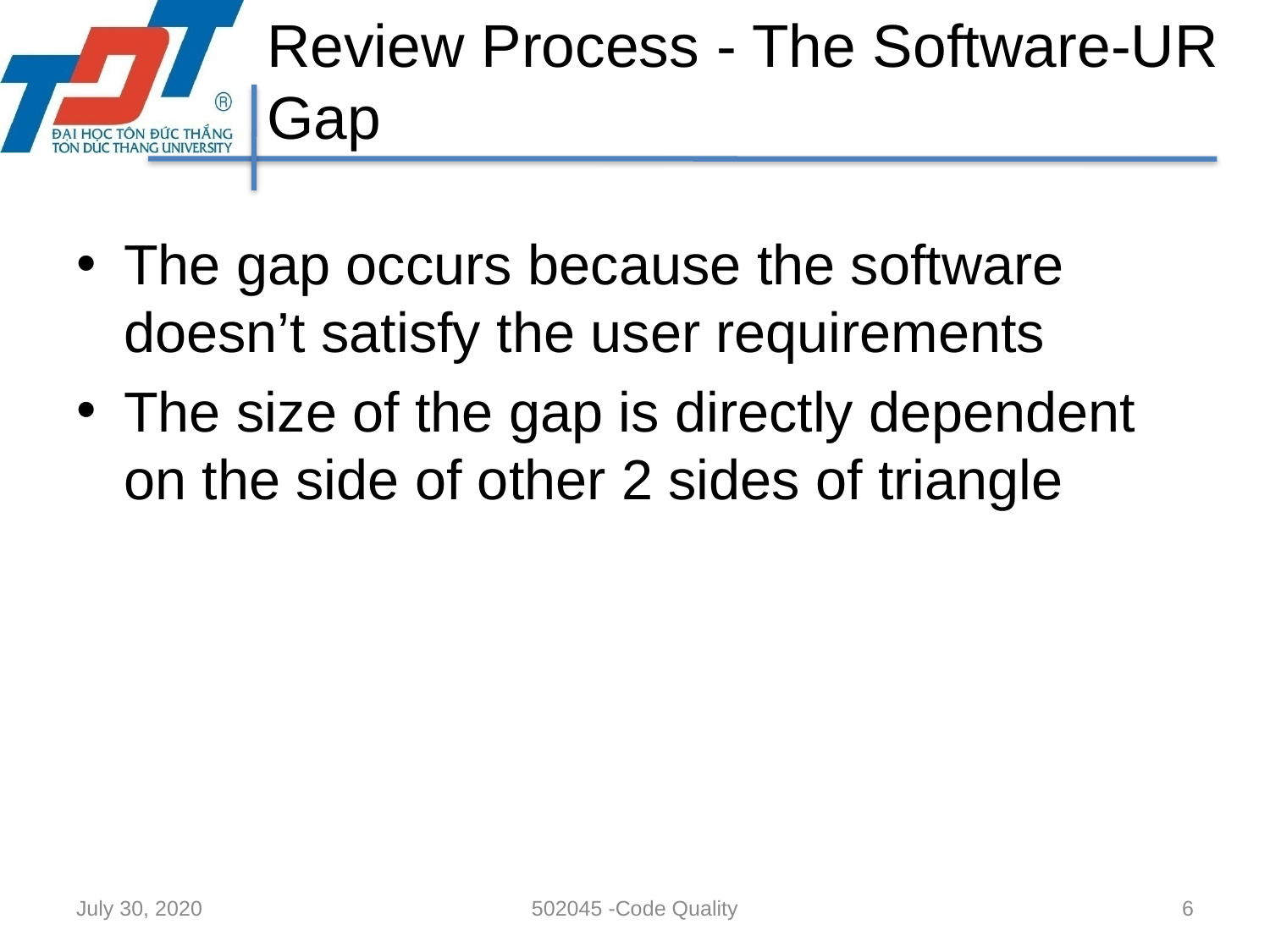

# Review Process - The Software-UR Gap
The gap occurs because the software doesn’t satisfy the user requirements
The size of the gap is directly dependent on the side of other 2 sides of triangle

July 30, 2020
502045 -Code Quality
6